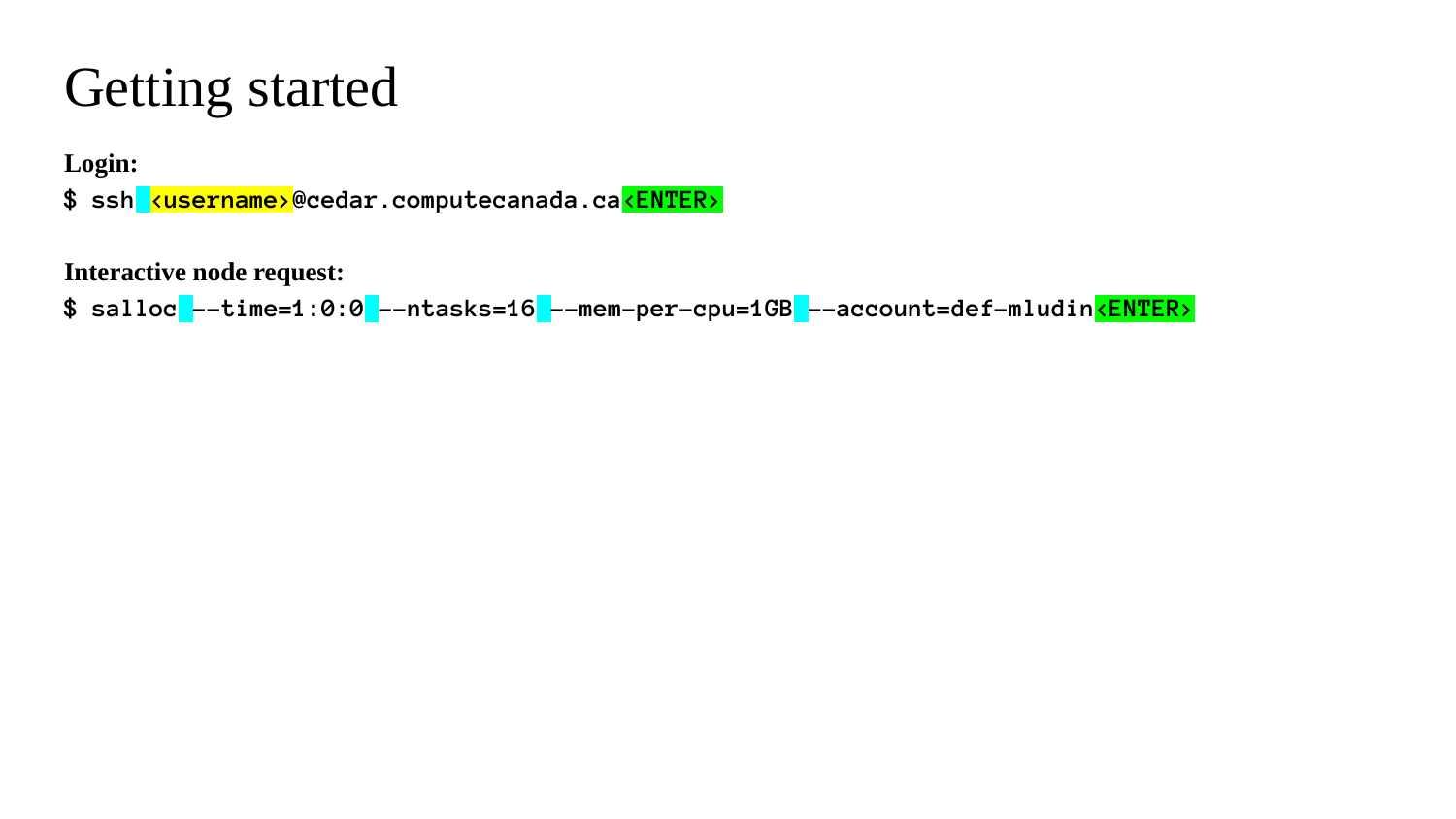

# Getting started
Login:
$ ssh <username>@cedar.computecanada.ca<ENTER>

Interactive node request:
$ salloc --time=1:0:0 --ntasks=16 --mem-per-cpu=1GB --account=def-mludin<ENTER>